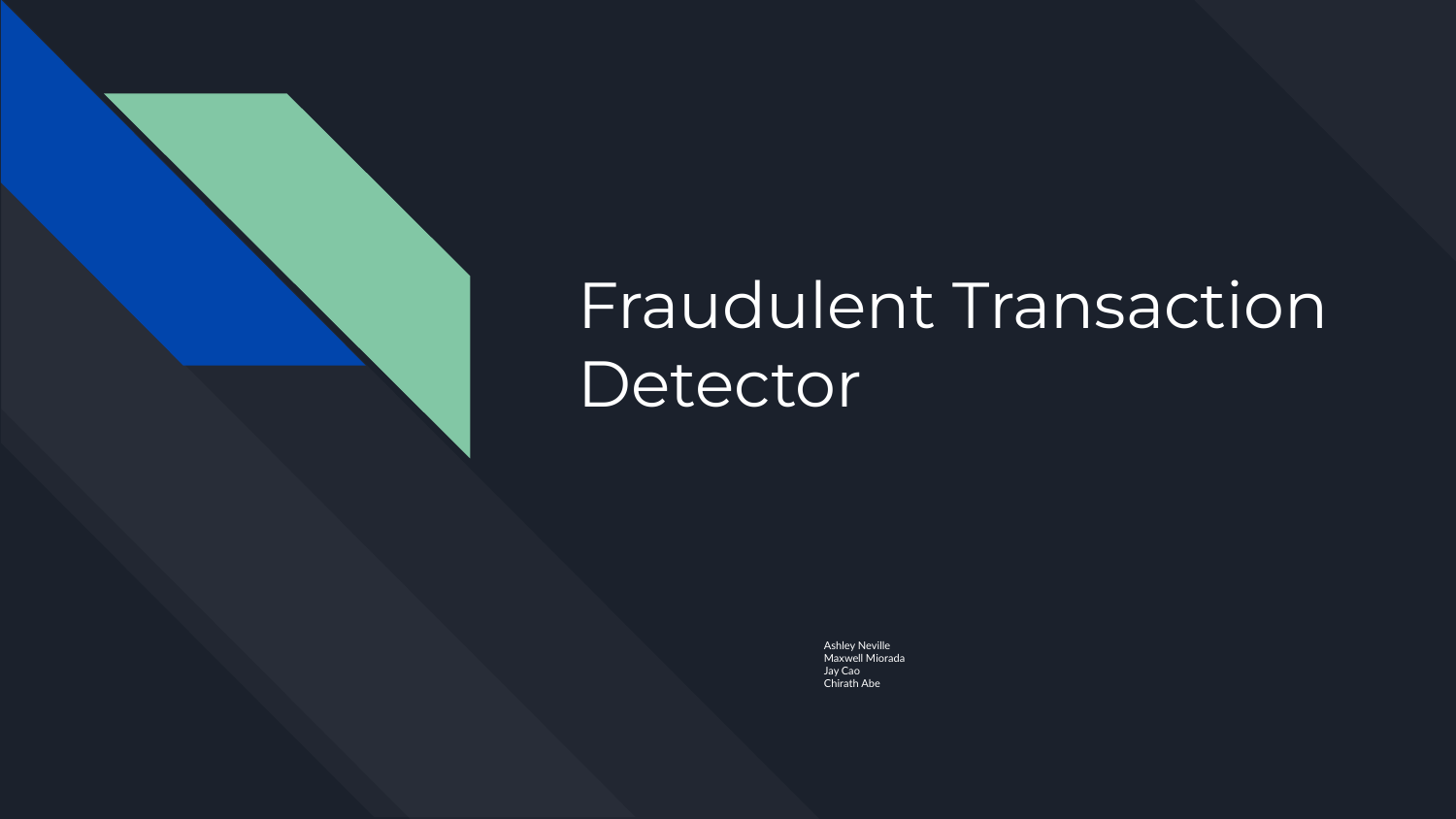

# Fraudulent Transaction Detector
Ashley Neville
Maxwell Miorada
Jay Cao
Chirath Abe